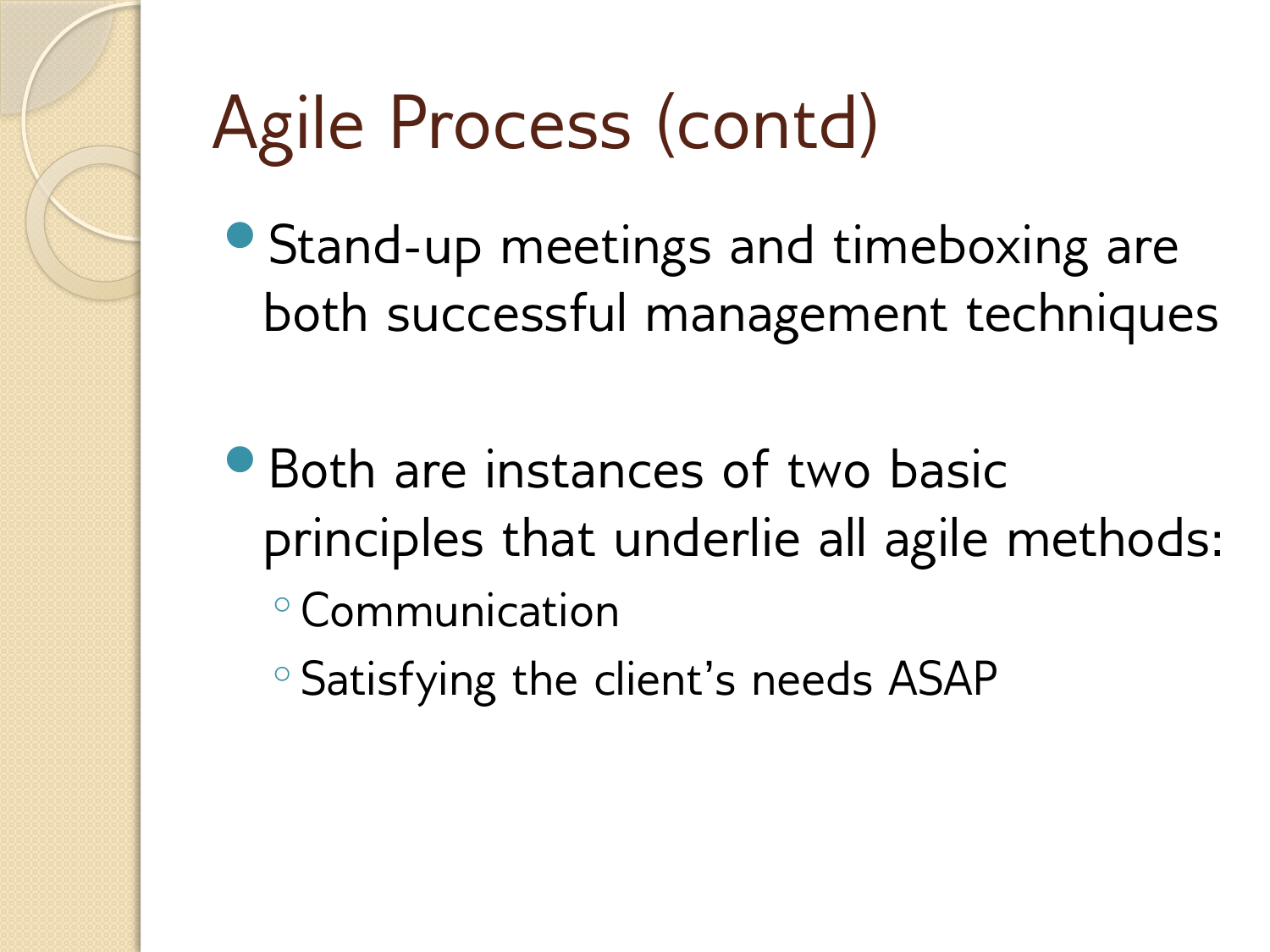

# Agile Process (contd)
Stand-up meetings and timeboxing are both successful management techniques

Both are instances of two basic principles that underlie all agile methods:
Communication
Satisfying the client’s needs ASAP